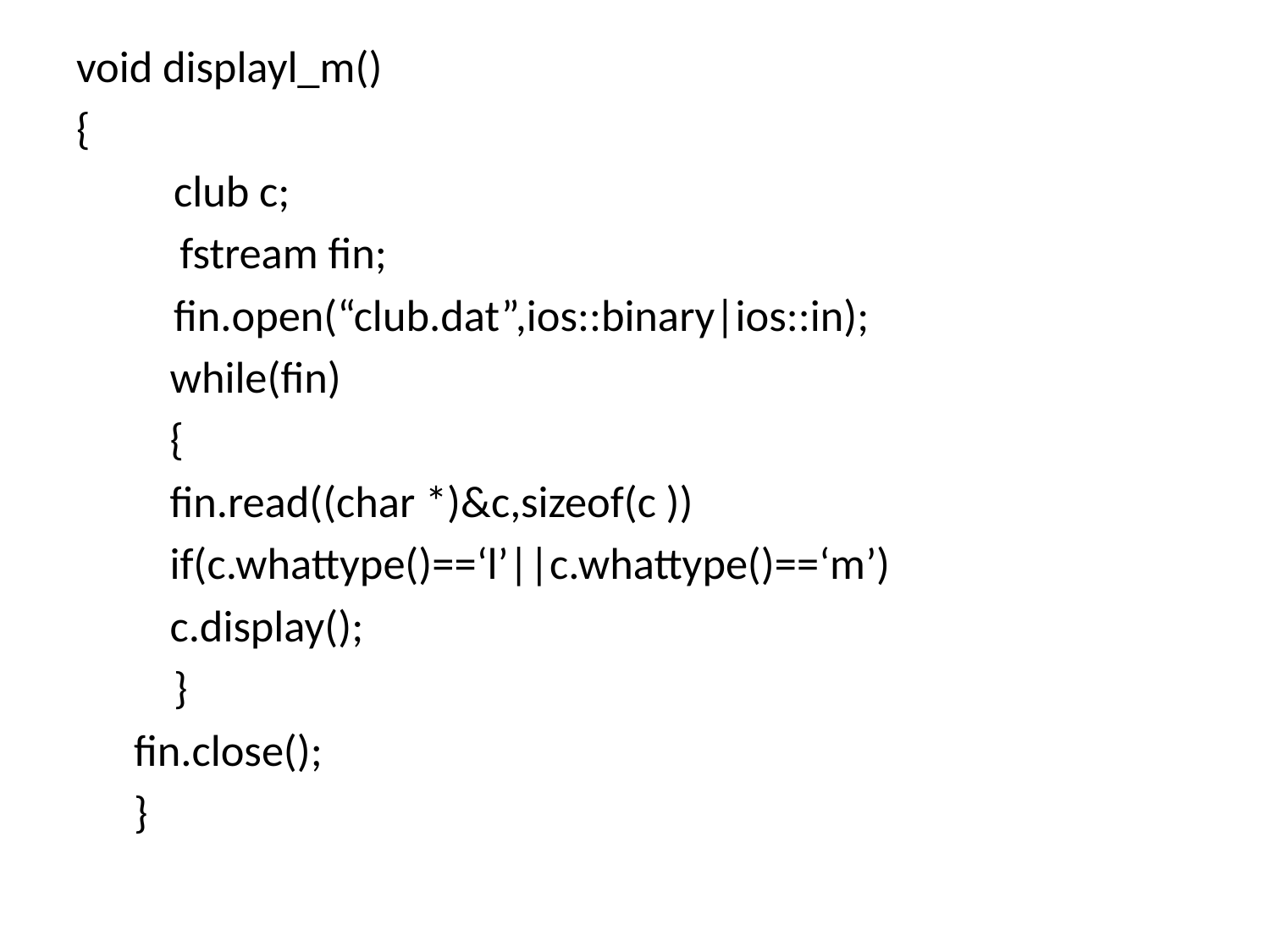

void displayl_m()
{
    club c;
 	 fstream fin;
    fin.open(“club.dat”,ios::binary|ios::in);
	while(fin)
	{
			fin.read((char *)&c,sizeof(c ))
			if(c.whattype()==‘l’||c.whattype()==‘m’)
			c.display();
    }
fin.close();
}